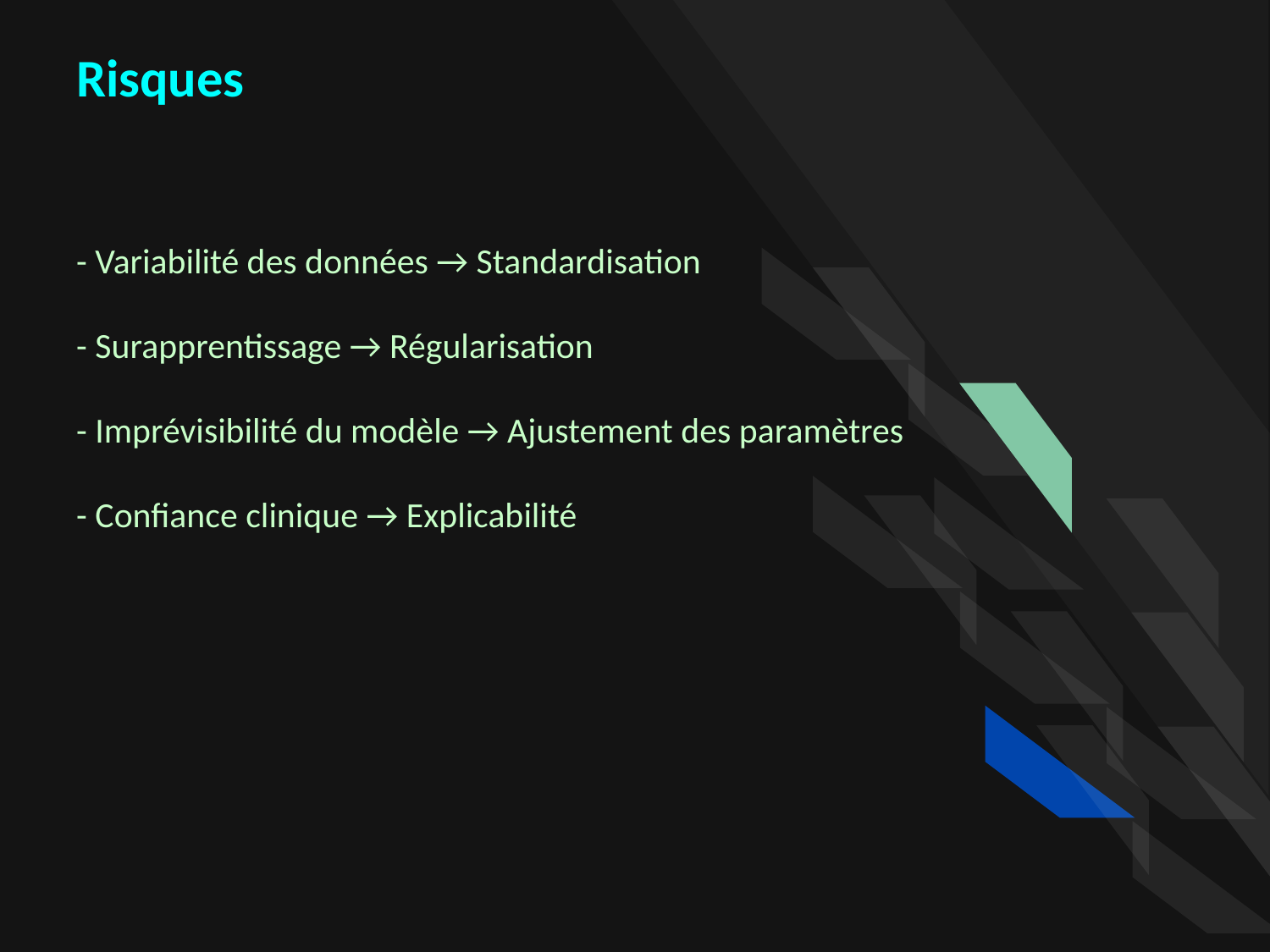

Risques

- Variabilité des données → Standardisation

- Surapprentissage → Régularisation

- Imprévisibilité du modèle → Ajustement des paramètres

- Confiance clinique → Explicabilité